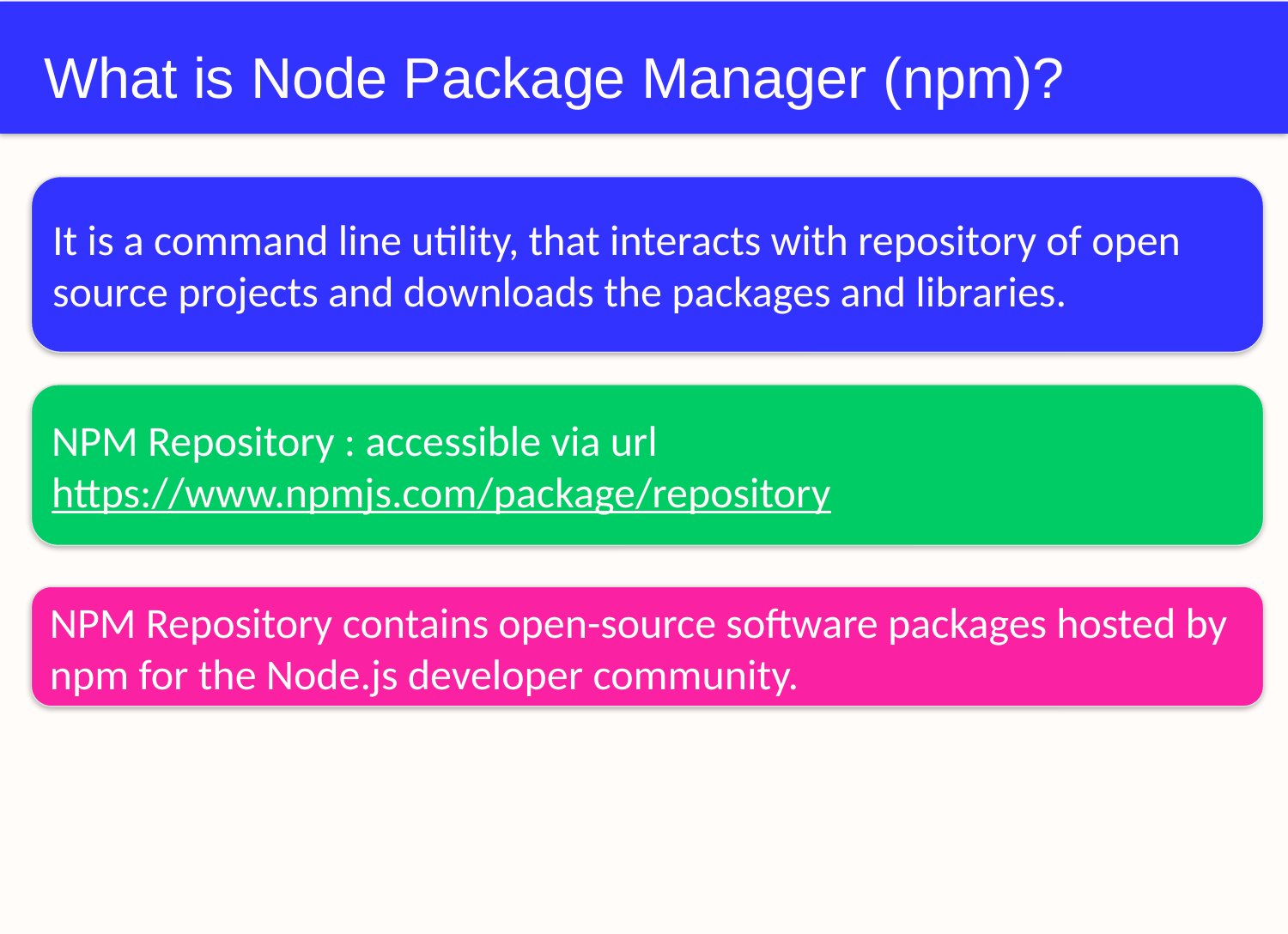

# What is Node Package Manager (npm)?
It is a command line utility, that interacts with repository of open source projects and downloads the packages and libraries.
NPM Repository : accessible via url https://www.npmjs.com/package/repository
NPM Repository contains open-source software packages hosted by npm for the Node.js developer community.